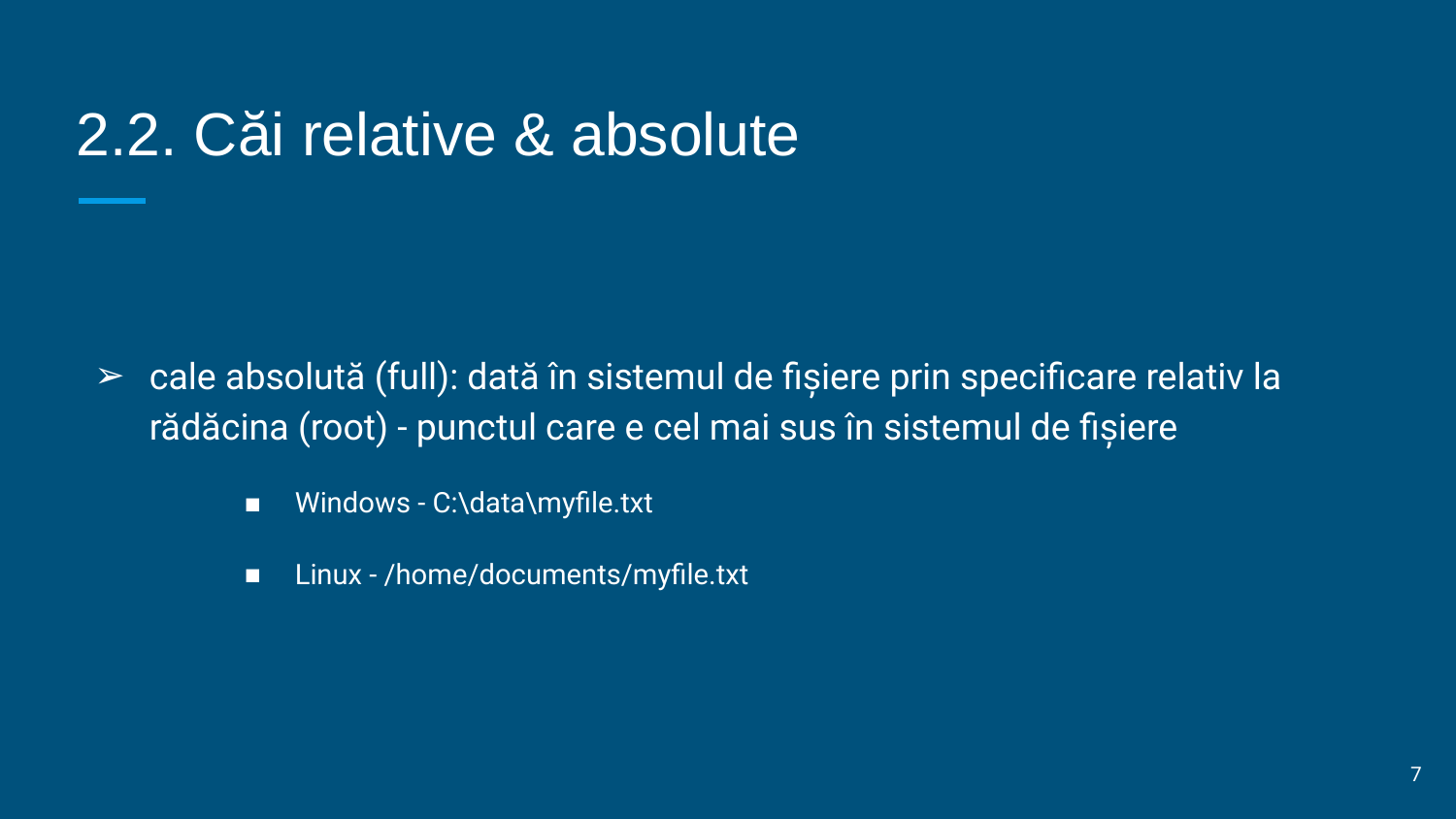

# 2.2. Căi relative & absolute
cale absolută (full): dată în sistemul de fișiere prin specificare relativ la rădăcina (root) - punctul care e cel mai sus în sistemul de fișiere
Windows - C:\data\myfile.txt
Linux - /home/documents/myfile.txt

7